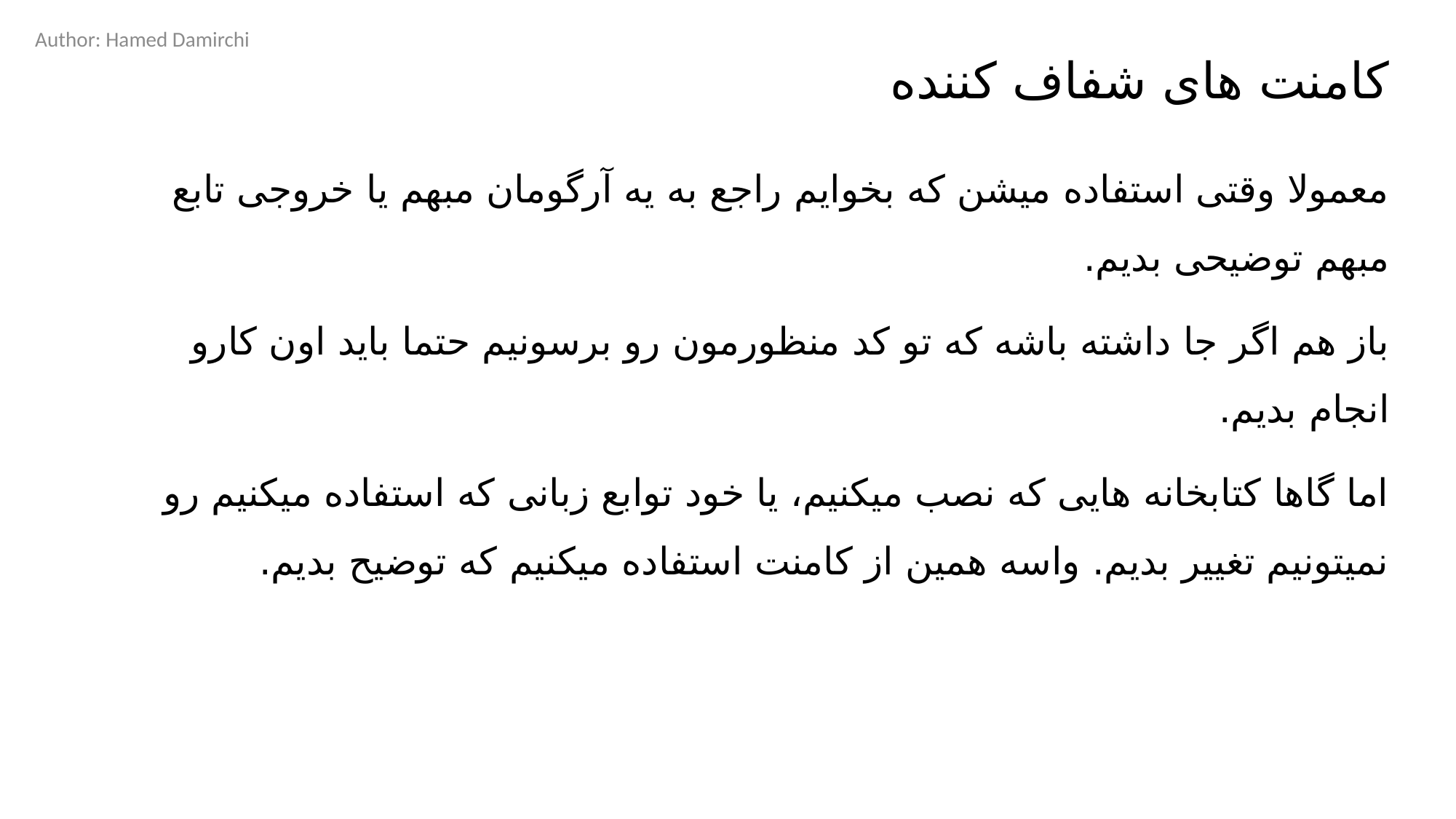

Author: Hamed Damirchi
# کامنت های شفاف کننده
معمولا وقتی استفاده میشن که بخوایم راجع به یه آرگومان مبهم یا خروجی تابع مبهم توضیحی بدیم.
باز هم اگر جا داشته باشه که تو کد منظورمون رو برسونیم حتما باید اون کارو انجام بدیم.
اما گاها کتابخانه هایی که نصب میکنیم، یا خود توابع زبانی که استفاده میکنیم رو نمیتونیم تغییر بدیم. واسه همین از کامنت استفاده میکنیم که توضیح بدیم.